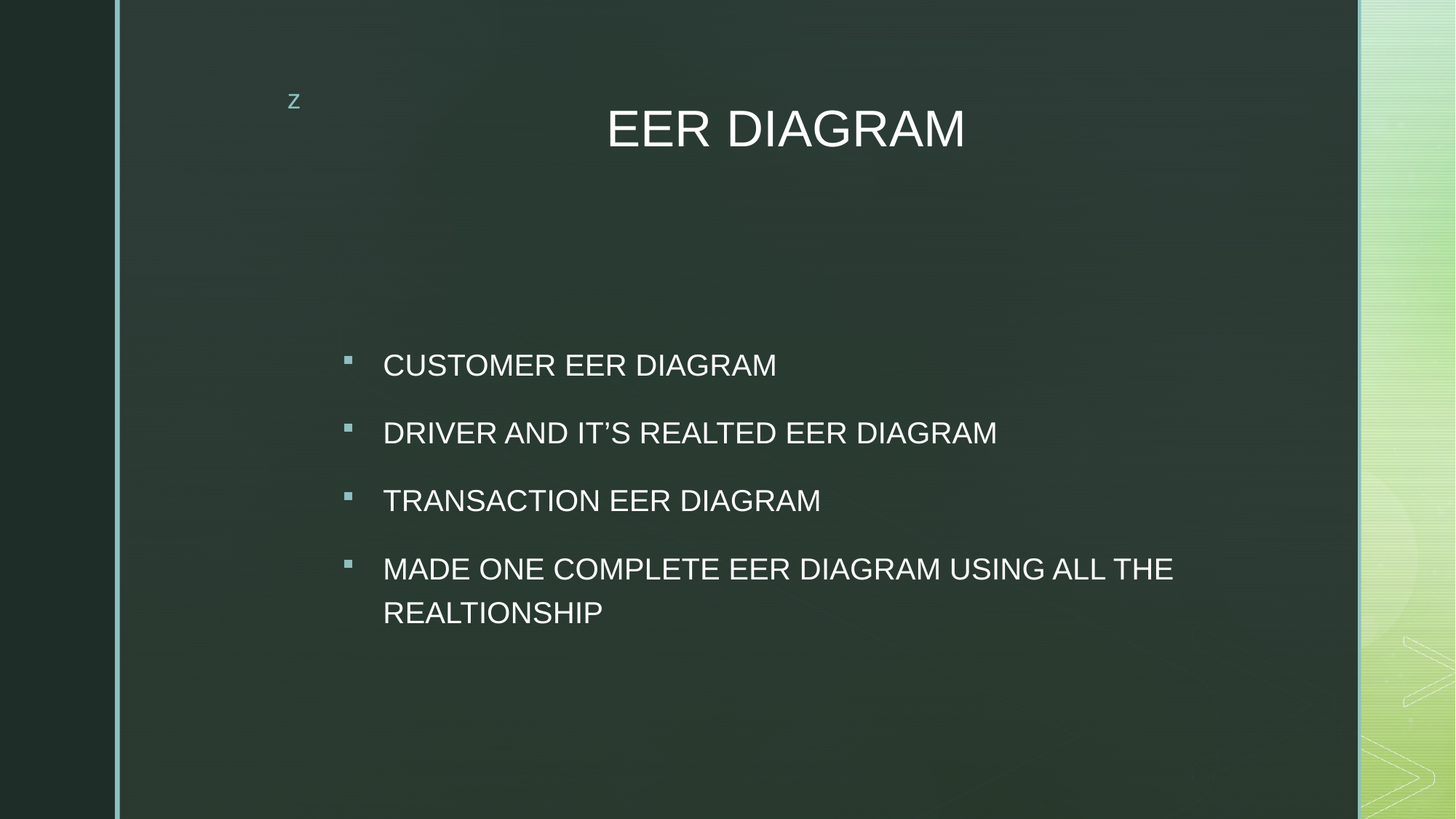

# EER DIAGRAM
CUSTOMER EER DIAGRAM
DRIVER AND IT’S REALTED EER DIAGRAM
TRANSACTION EER DIAGRAM
MADE ONE COMPLETE EER DIAGRAM USING ALL THE REALTIONSHIP